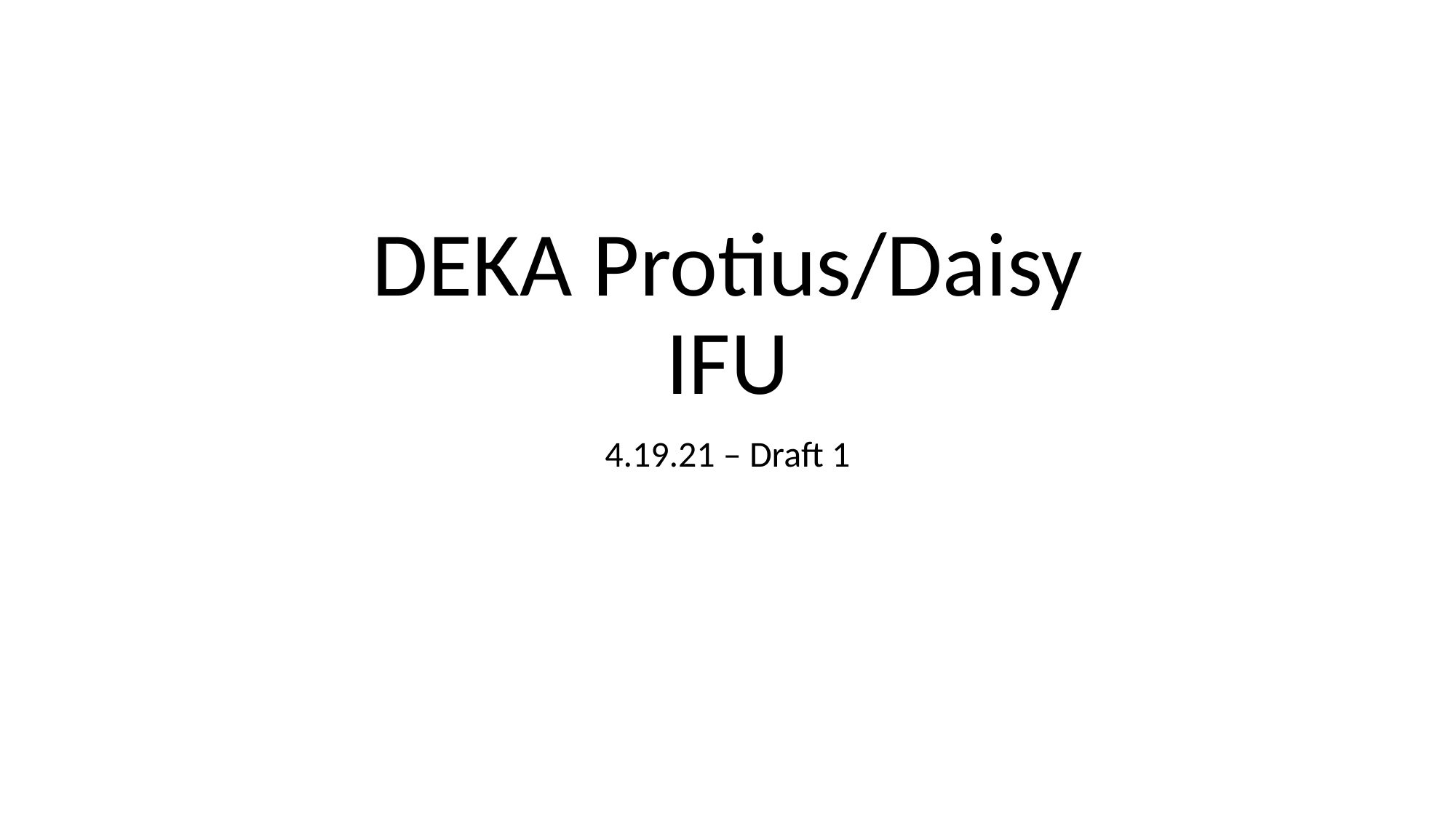

# DEKA Protius/Daisy IFU
4.19.21 – Draft 1